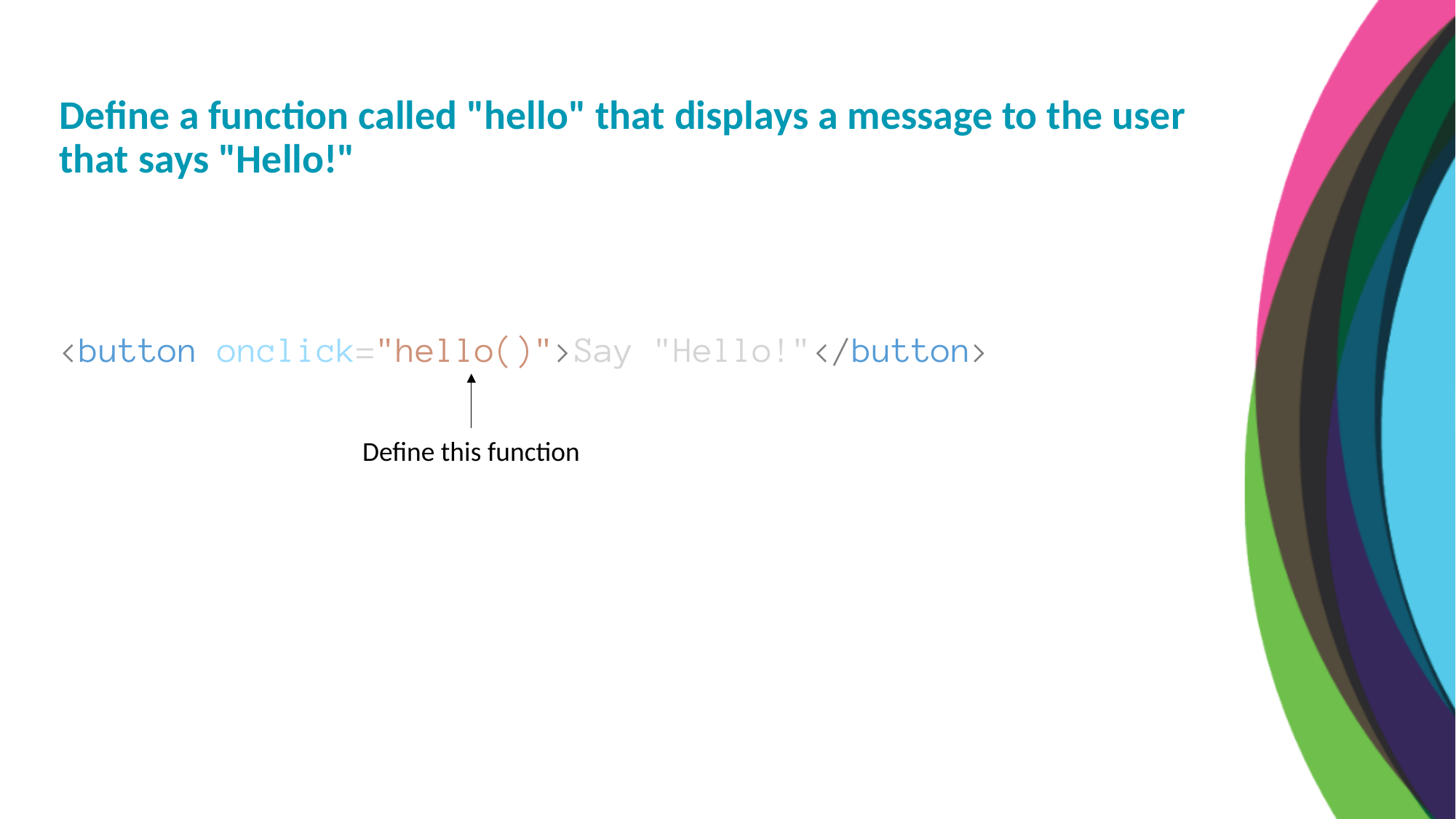

Define a function called "hello" that displays a message to the user that says "Hello!"
<button onclick="hello()">Say "Hello!"</button>
Define this function